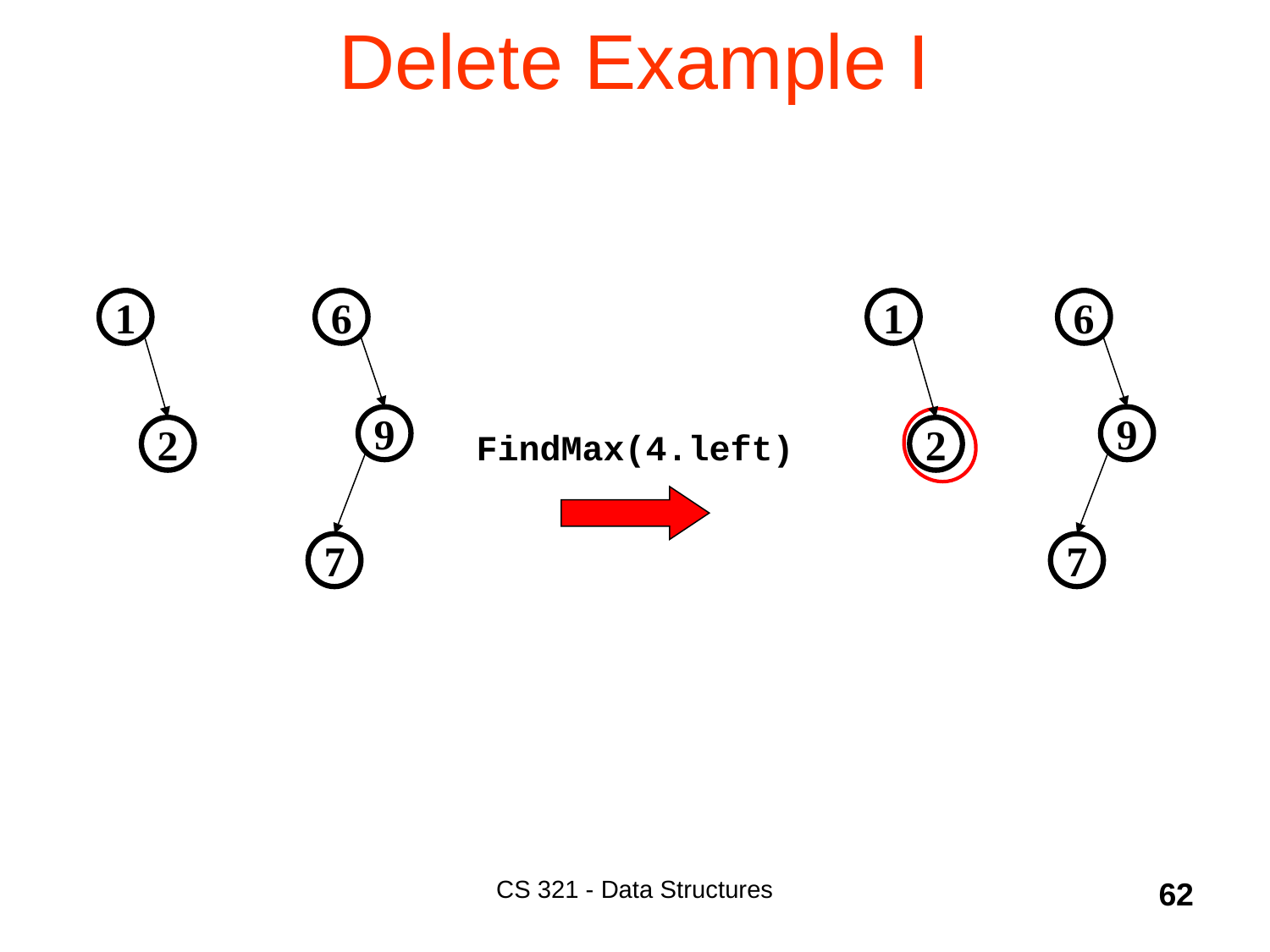

# Delete Example I
1
2
6
9
7
1
2
6
9
7

FindMax(4.left)

CS 321 - Data Structures
62